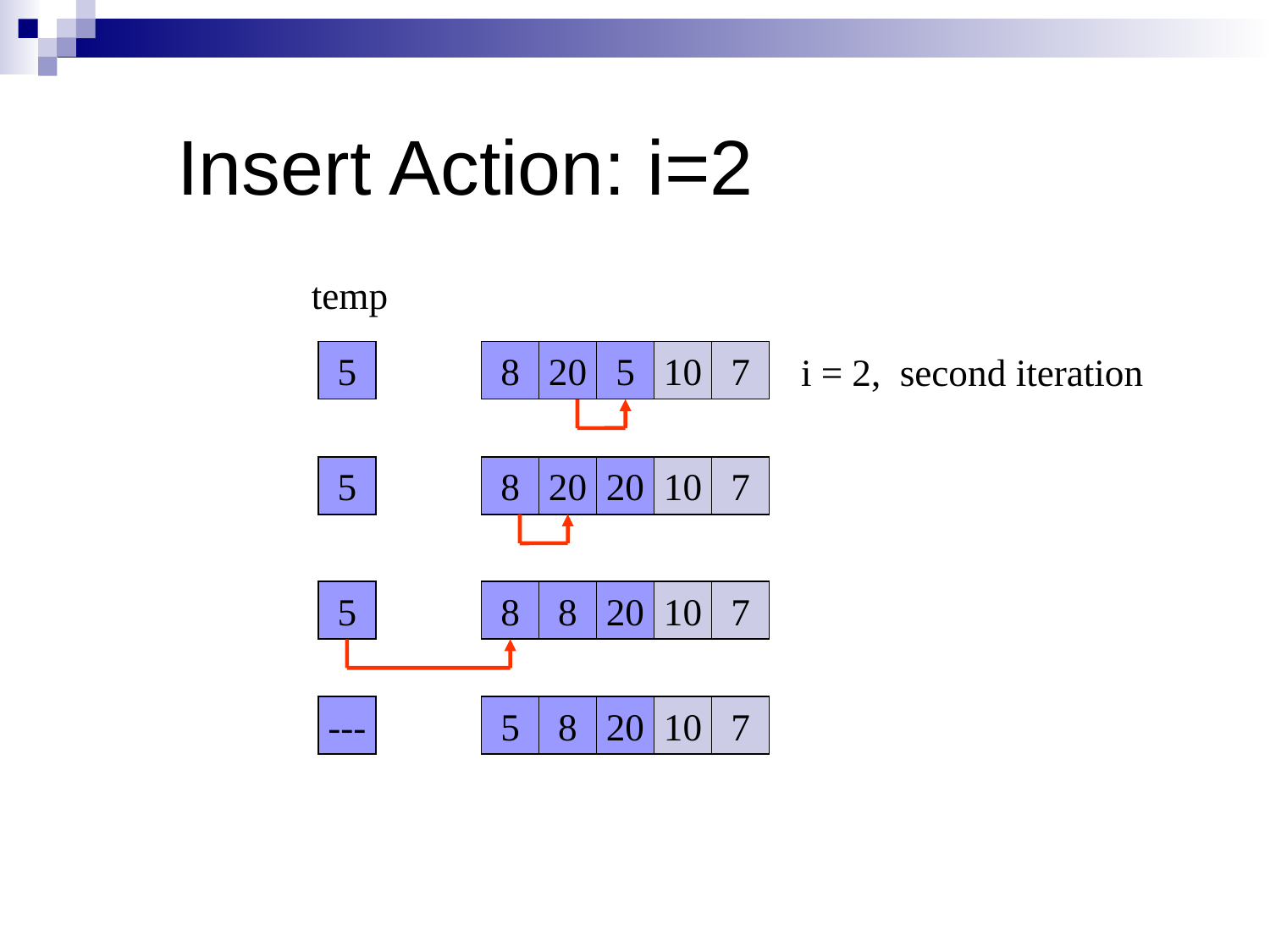

# Insert Action: i=2
temp
5
8
20
5
10
7
i = 2,  second iteration

5
8
20
20
10
7

5
8
8
20
10
7

---
5
8
20
10
7